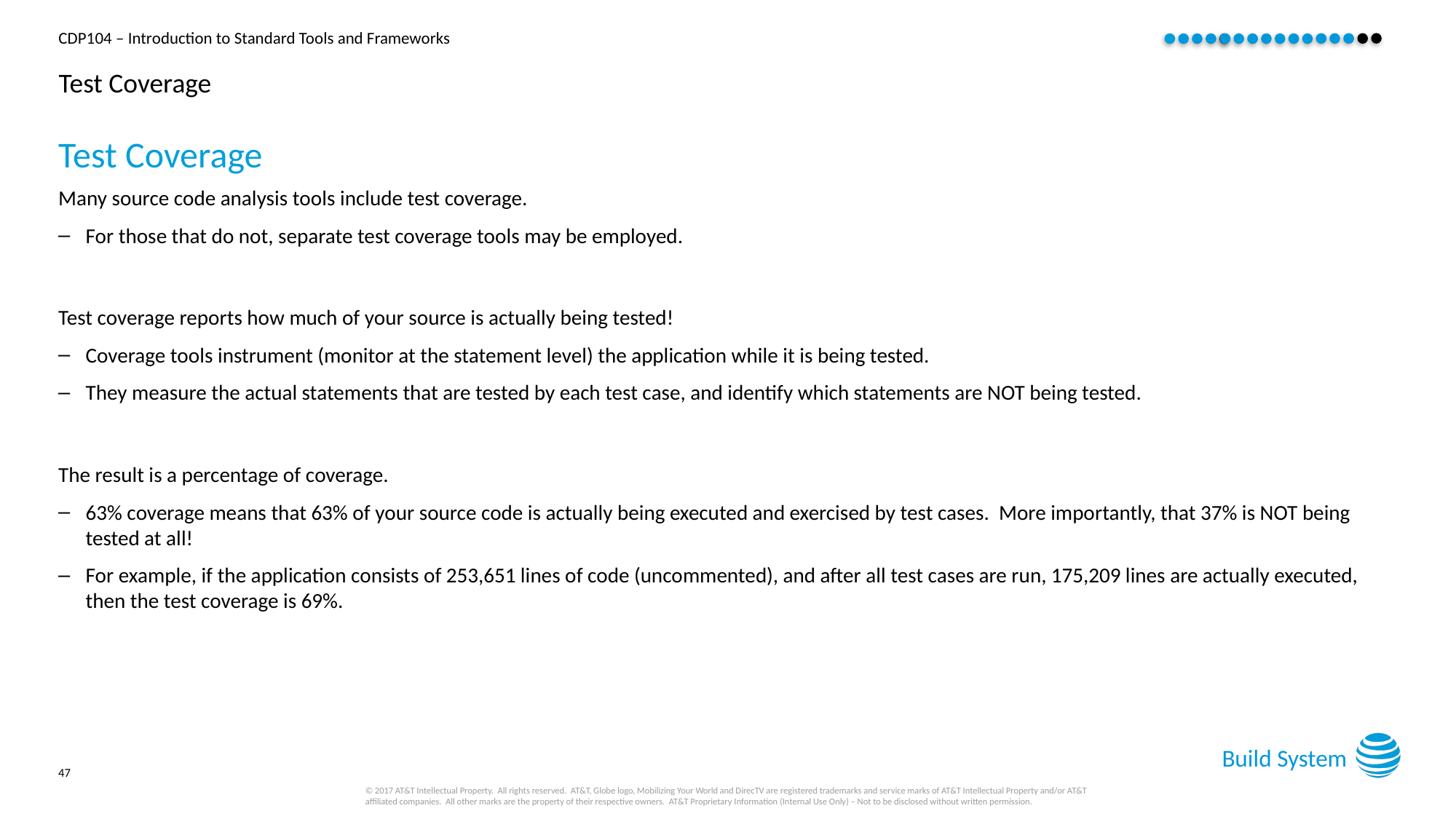

# Test Coverage
Test Coverage
Many source code analysis tools include test coverage.
For those that do not, separate test coverage tools may be employed.

Test coverage reports how much of your source is actually being tested!
Coverage tools instrument (monitor at the statement level) the application while it is being tested.
They measure the actual statements that are tested by each test case, and identify which statements are NOT being tested.

The result is a percentage of coverage.
63% coverage means that 63% of your source code is actually being executed and exercised by test cases.  More importantly, that 37% is NOT being tested at all!
For example, if the application consists of 253,651 lines of code (uncommented), and after all test cases are run, 175,209 lines are actually executed, then the test coverage is 69%.
Build System
47